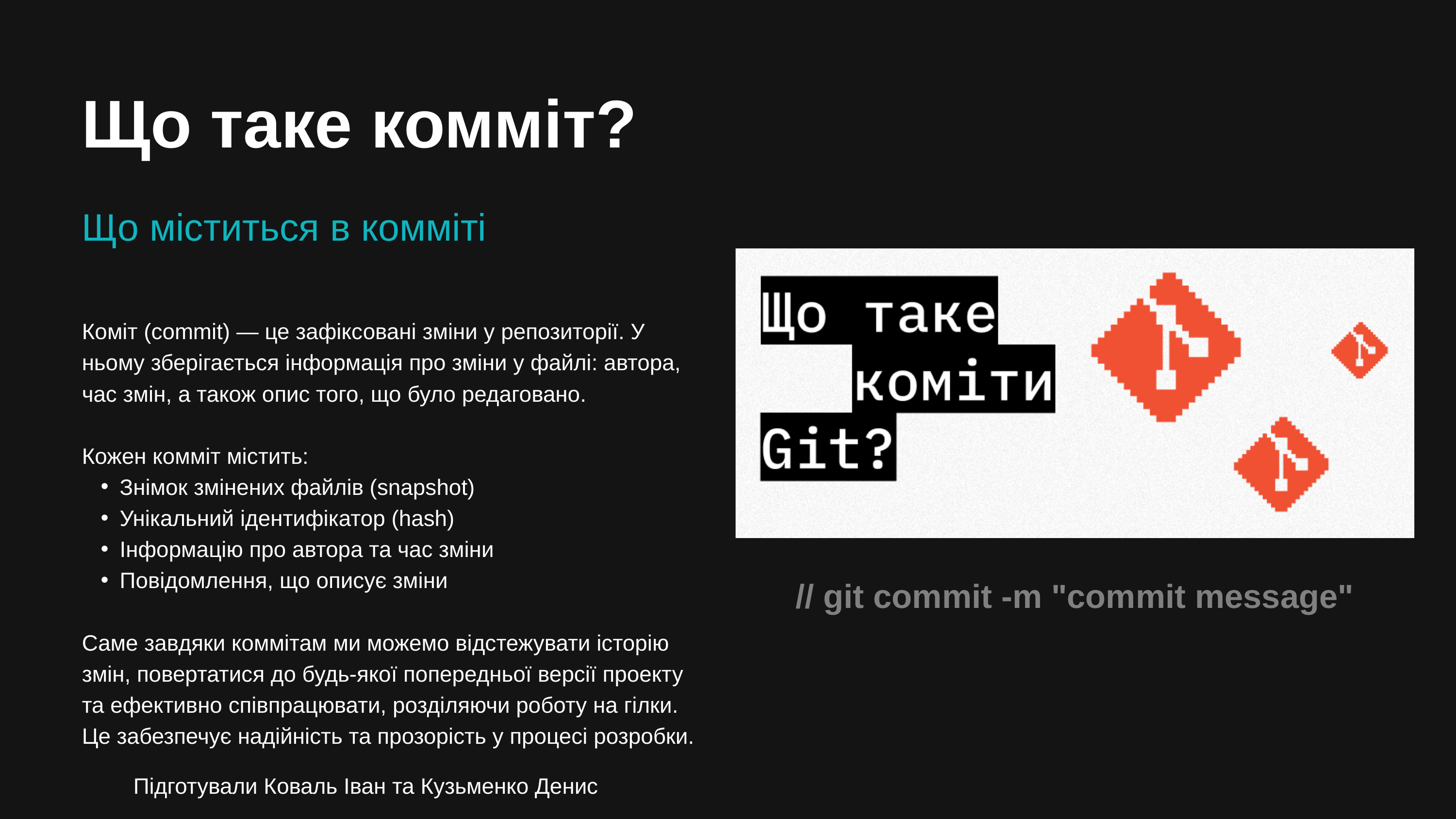

Що таке комміт?
Що міститься в комміті

Коміт (commit) — це зафіксовані зміни у репозиторії. У ньому зберігається інформація про зміни у файлі: автора, час змін, а також опис того, що було редаговано.

Кожен комміт містить:
Знімок змінених файлів (snapshot)
Унікальний ідентифікатор (hash)
Інформацію про автора та час зміни
Повідомлення, що описує зміни

Саме завдяки коммітам ми можемо відстежувати історію змін, повертатися до будь-якої попередньої версії проекту та ефективно співпрацювати, розділяючи роботу на гілки. Це забезпечує надійність та прозорість у процесі розробки.
// git commit -m "commit message"
Підготували Коваль Іван та Кузьменко Денис